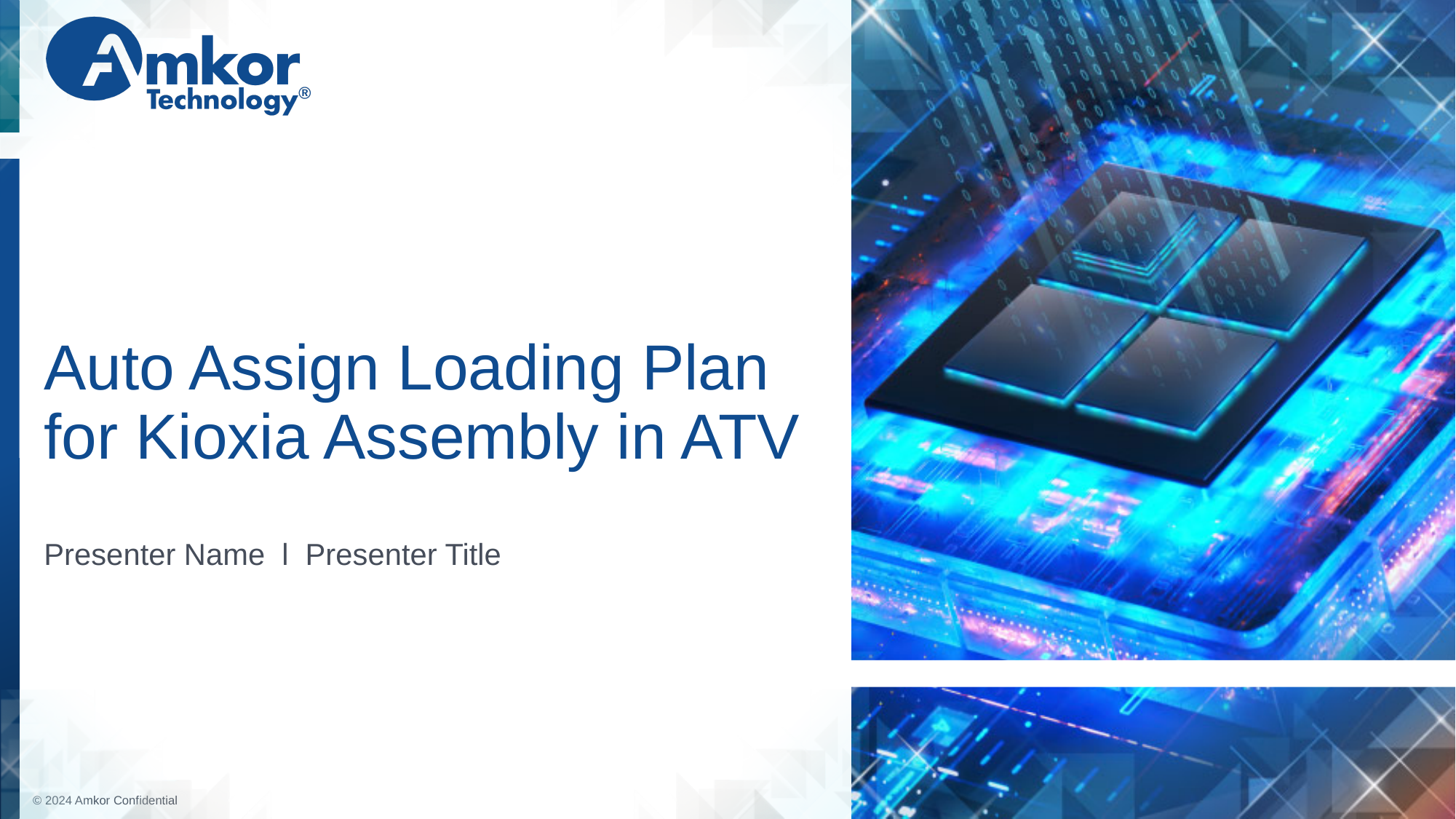

# Auto Assign Loading Plan for Kioxia Assembly in ATV
Presenter Name  l  Presenter Title